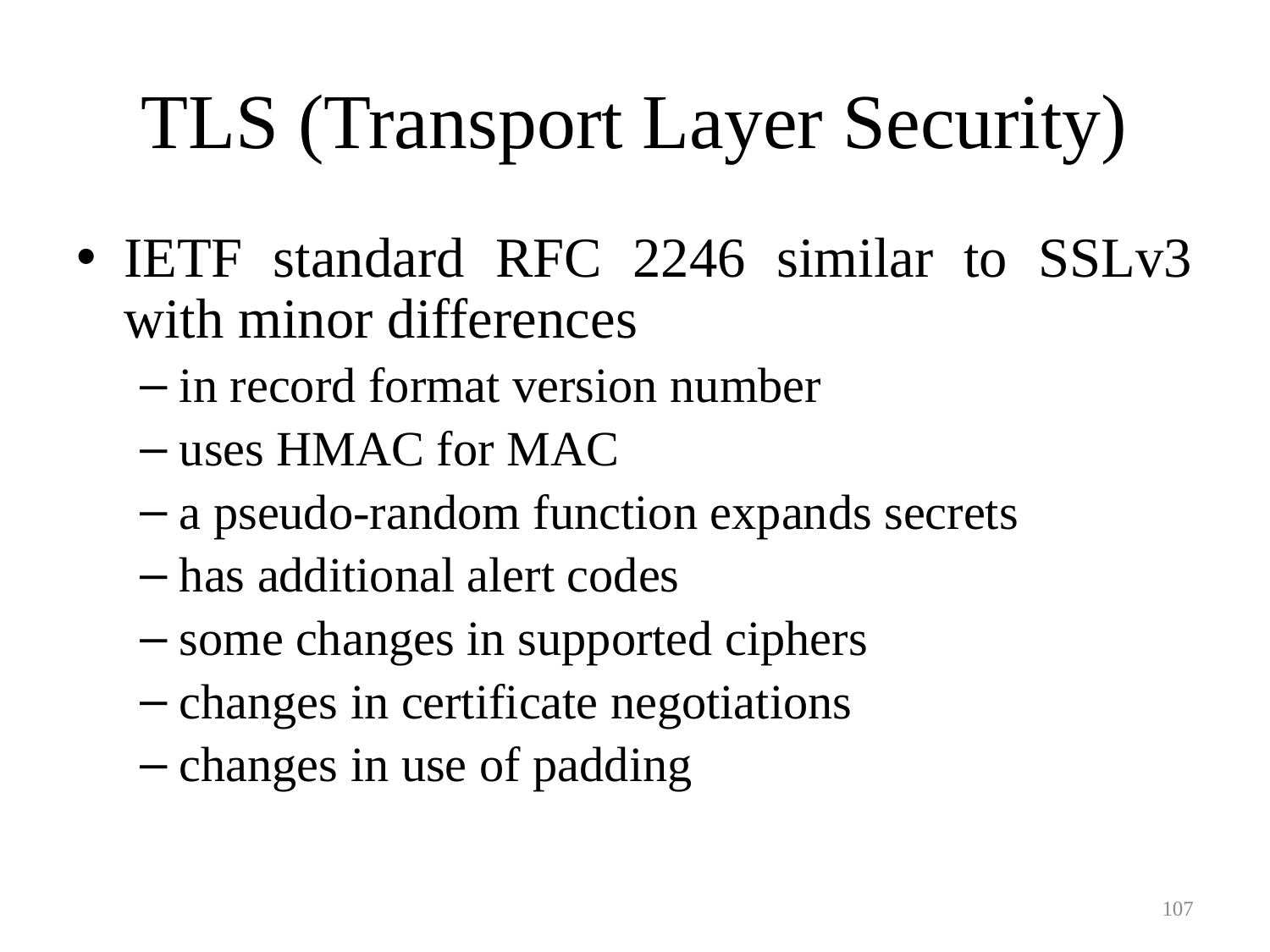

# TLS (Transport Layer Security)
IETF standard RFC 2246 similar to SSLv3 with minor differences
in record format version number
uses HMAC for MAC
a pseudo-random function expands secrets
has additional alert codes
some changes in supported ciphers
changes in certificate negotiations
changes in use of padding
107